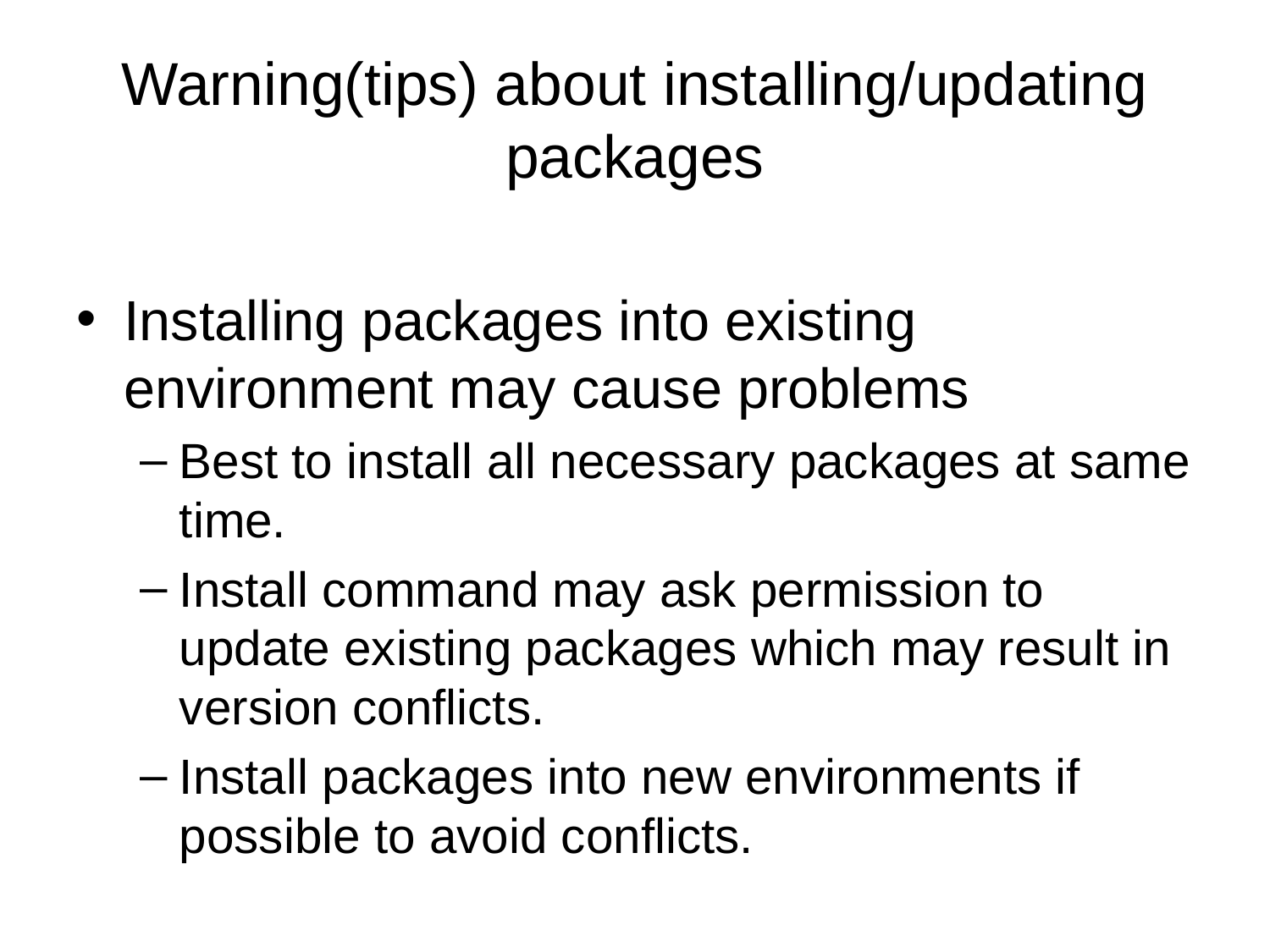

# Warning(tips) about installing/updating packages
Installing packages into existing environment may cause problems
Best to install all necessary packages at same time.
Install command may ask permission to update existing packages which may result in version conflicts.
Install packages into new environments if possible to avoid conflicts.